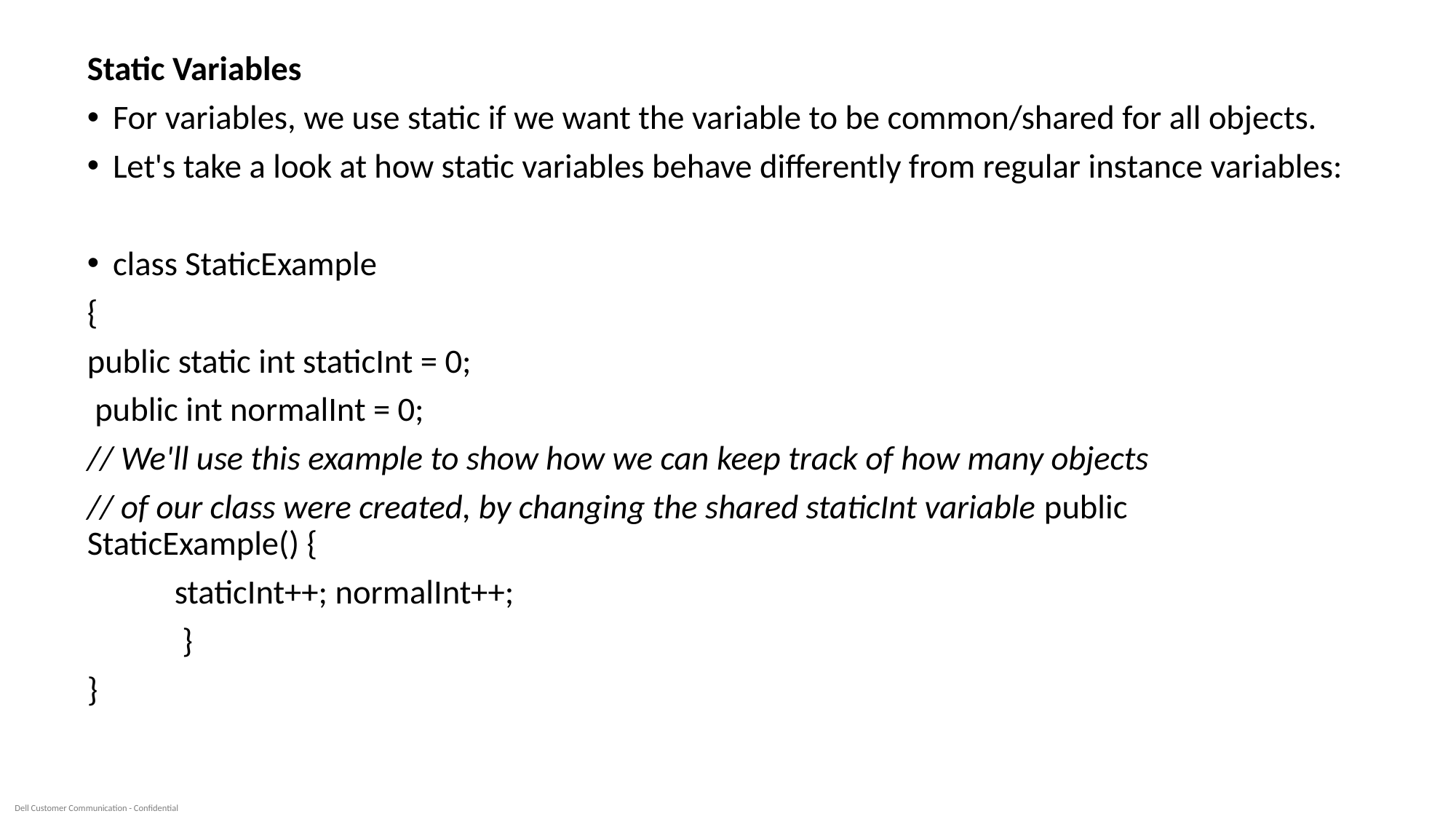

Static Variables
For variables, we use static if we want the variable to be common/shared for all objects.
Let's take a look at how static variables behave differently from regular instance variables:

class StaticExample
{
public static int staticInt = 0;
 public int normalInt = 0;
// We'll use this example to show how we can keep track of how many objects
// of our class were created, by changing the shared staticInt variable public 	StaticExample() {
 	staticInt++; normalInt++;
	 }
}